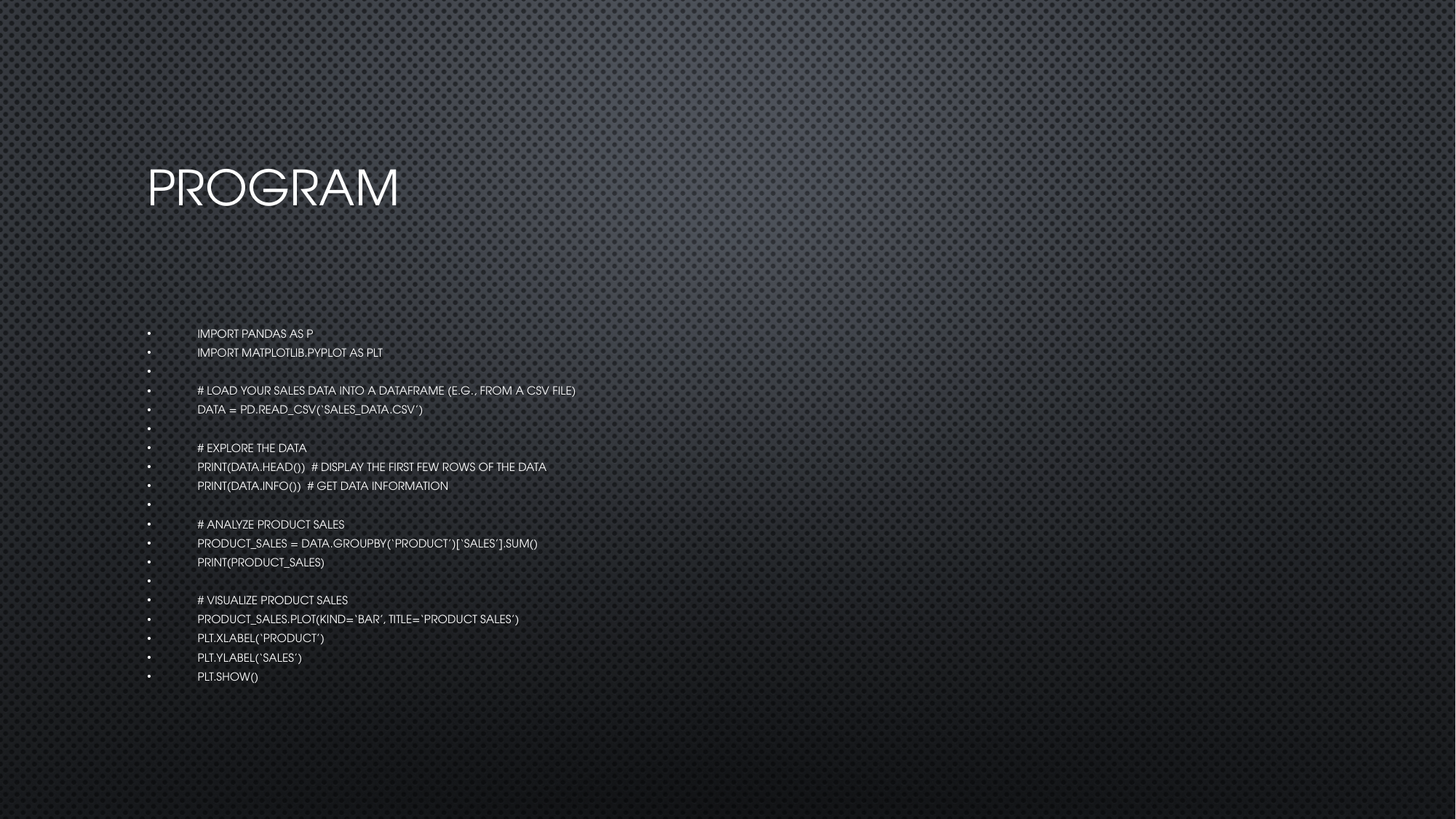

# Program
Import pandas as p
import matplotlib.pyplot as plt

# Load your sales data into a DataFrame (e.g., from a CSV file)
data = pd.read_csv(‘sales_data.csv’)

# Explore the data
print(data.head())  # Display the first few rows of the data
print(data.info())  # Get data information

# Analyze product sales
product_sales = data.groupby(‘Product’)[‘Sales’].sum()
print(product_sales)

# Visualize product sales
product_sales.plot(kind=‘bar’, title=‘Product Sales’)
plt.xlabel(‘Product’)
plt.ylabel(‘Sales’)
plt.show()